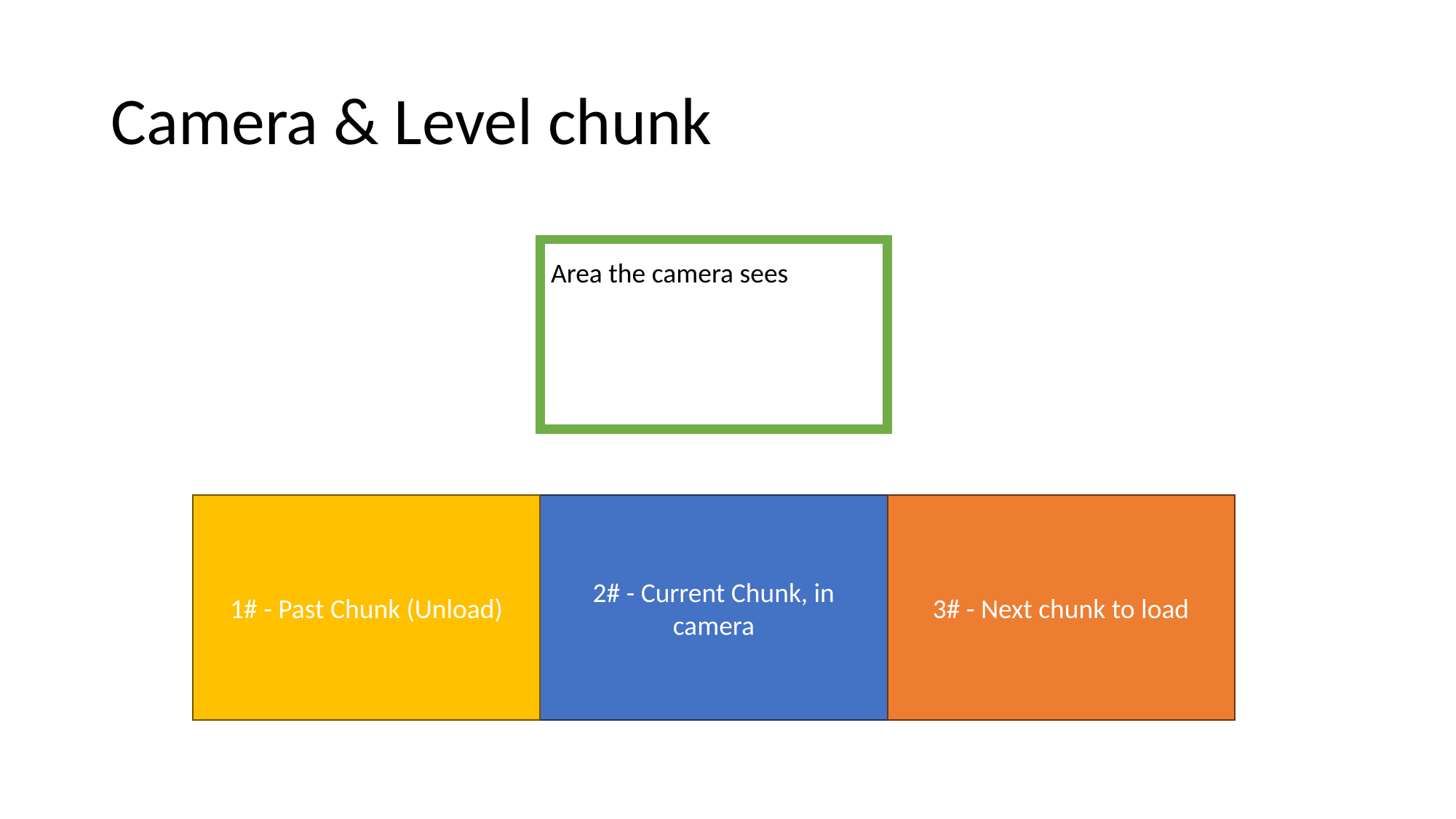

# Camera & Level chunk

Area the camera sees
1# - Past Chunk (Unload)
2# - Current Chunk, in camera
3# - Next chunk to load